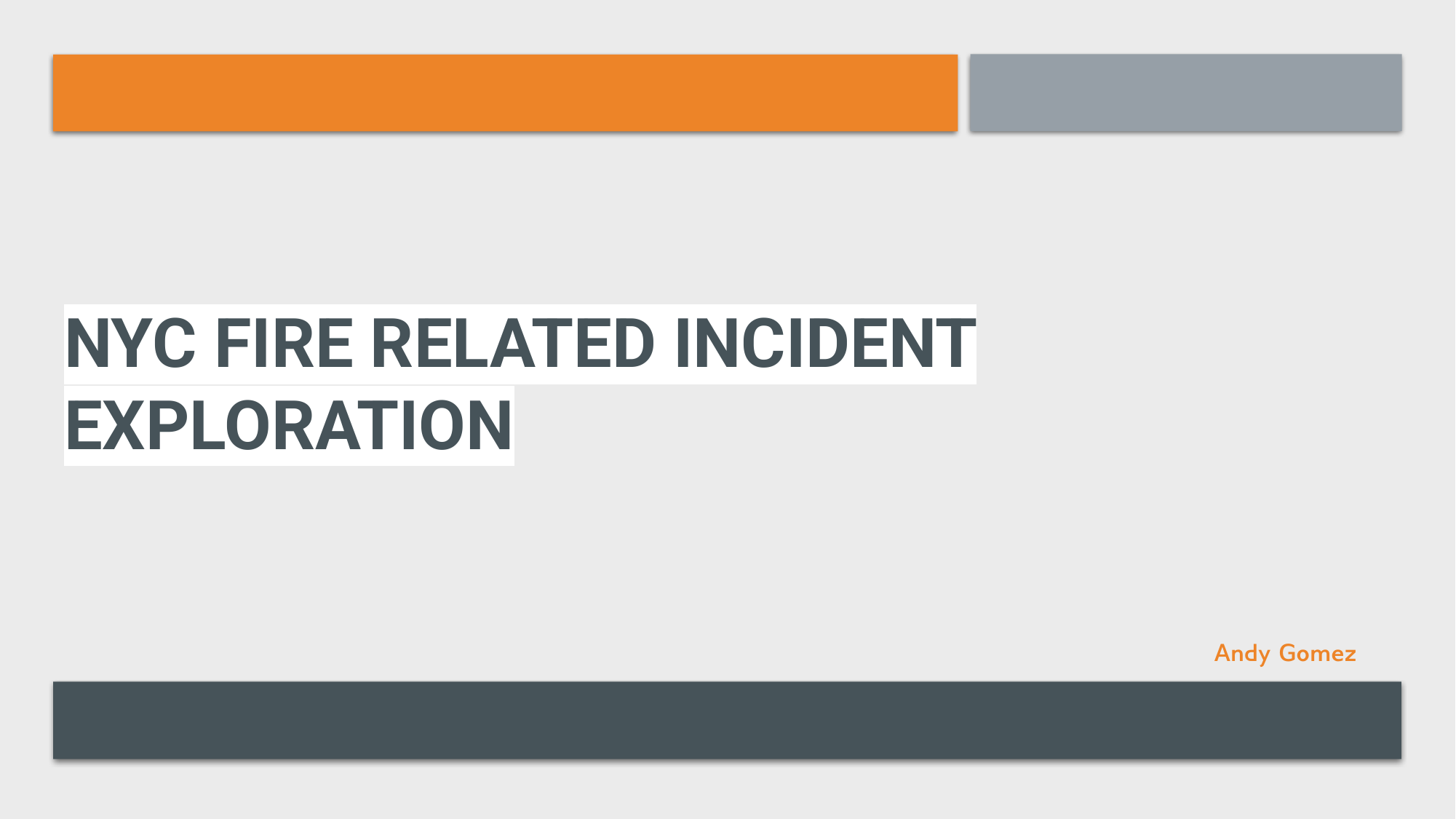

# NYC Fire Related incident Exploration
Andy Gomez